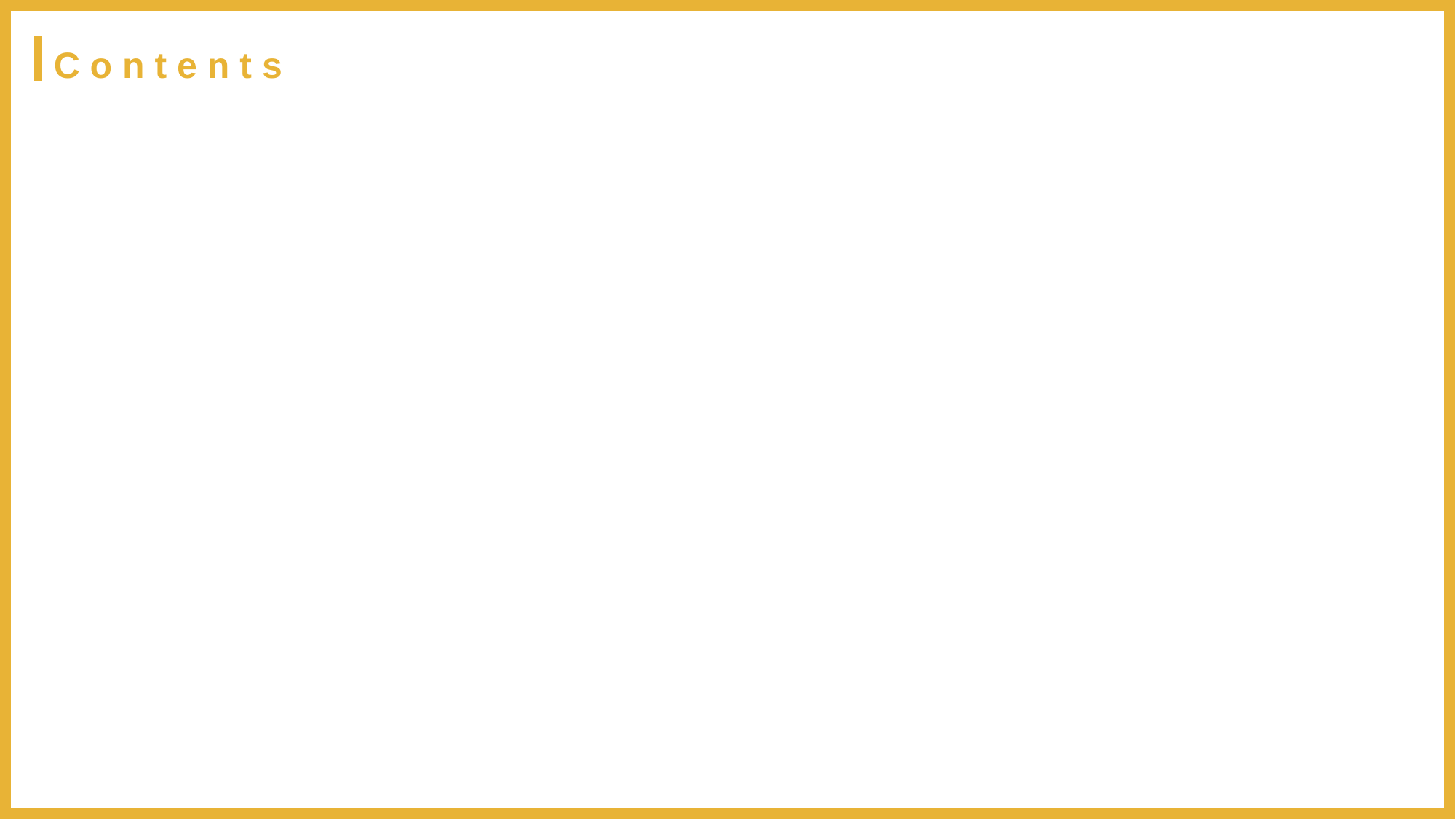

C o n t e n t s